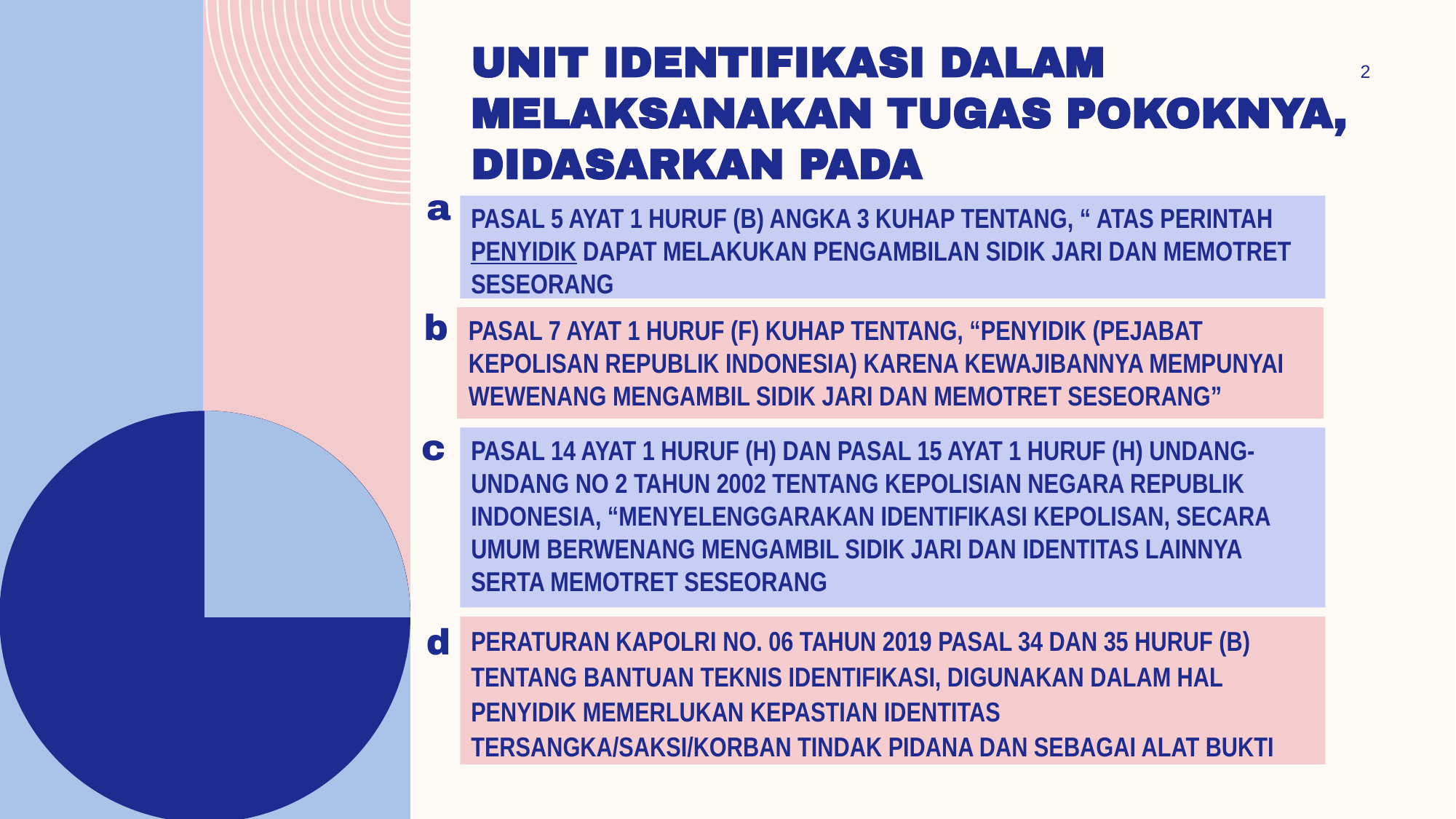

# Unit identifikasi dalam melaksanakan tugas pokoknya, didasarkan pada
2
a
Pasal 5 ayat 1 huruf (b) angka 3 KUHAP tentang, “ atas perintah penyidik dapat melakukan pengambilan sidik jari dan memotret seseorang
b
Pasal 7 ayat 1 huruf (f) KUHAP tentang, “Penyidik (Pejabat Kepolisan Republik Indonesia) karena kewajibannya mempunyai wewenang mengambil sidik jari dan memotret seseorang”
c
Pasal 14 ayat 1 huruf (h) dan pasal 15 ayat 1 huruf (h) Undang-Undang No 2 Tahun 2002 tentang Kepolisian Negara Republik Indonesia, “Menyelenggarakan Identifikasi Kepolisan, secara umum berwenang mengambil sidik jari dan Identitas lainnya serta memotret seseorang
d
Peraturan Kapolri No. 06 tahun 2019 pasal 34 dan 35 huruf (b) tentang Bantuan teknis Identifikasi, digunakan dalam hal penyidik memerlukan kepastian Identitas tersangka/saksi/korban tindak pidana dan sebagai alat bukti